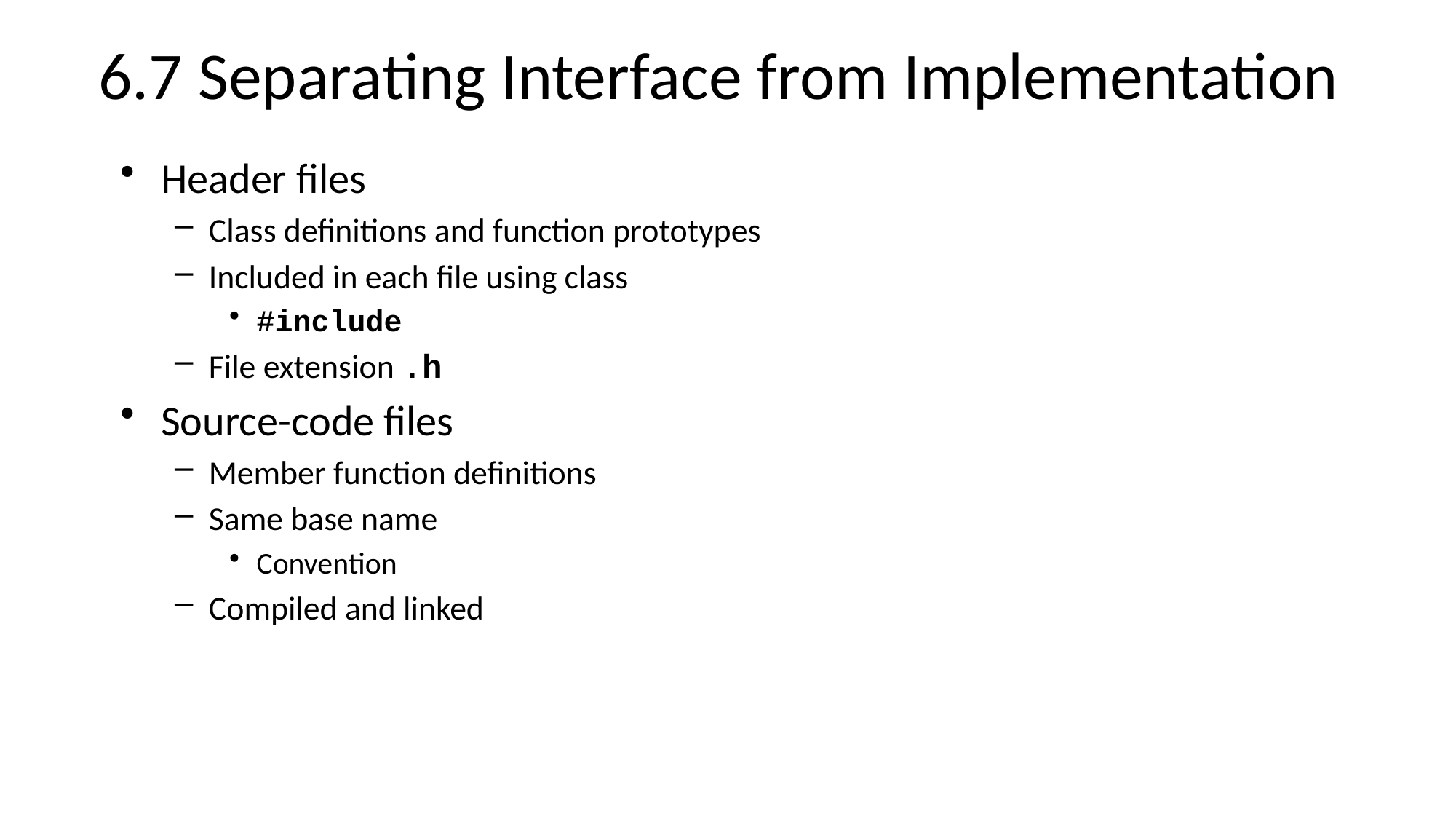

# 6.7 Separating Interface from Implementation
Header files
Class definitions and function prototypes
Included in each file using class
#include
File extension .h
Source-code files
Member function definitions
Same base name
Convention
Compiled and linked